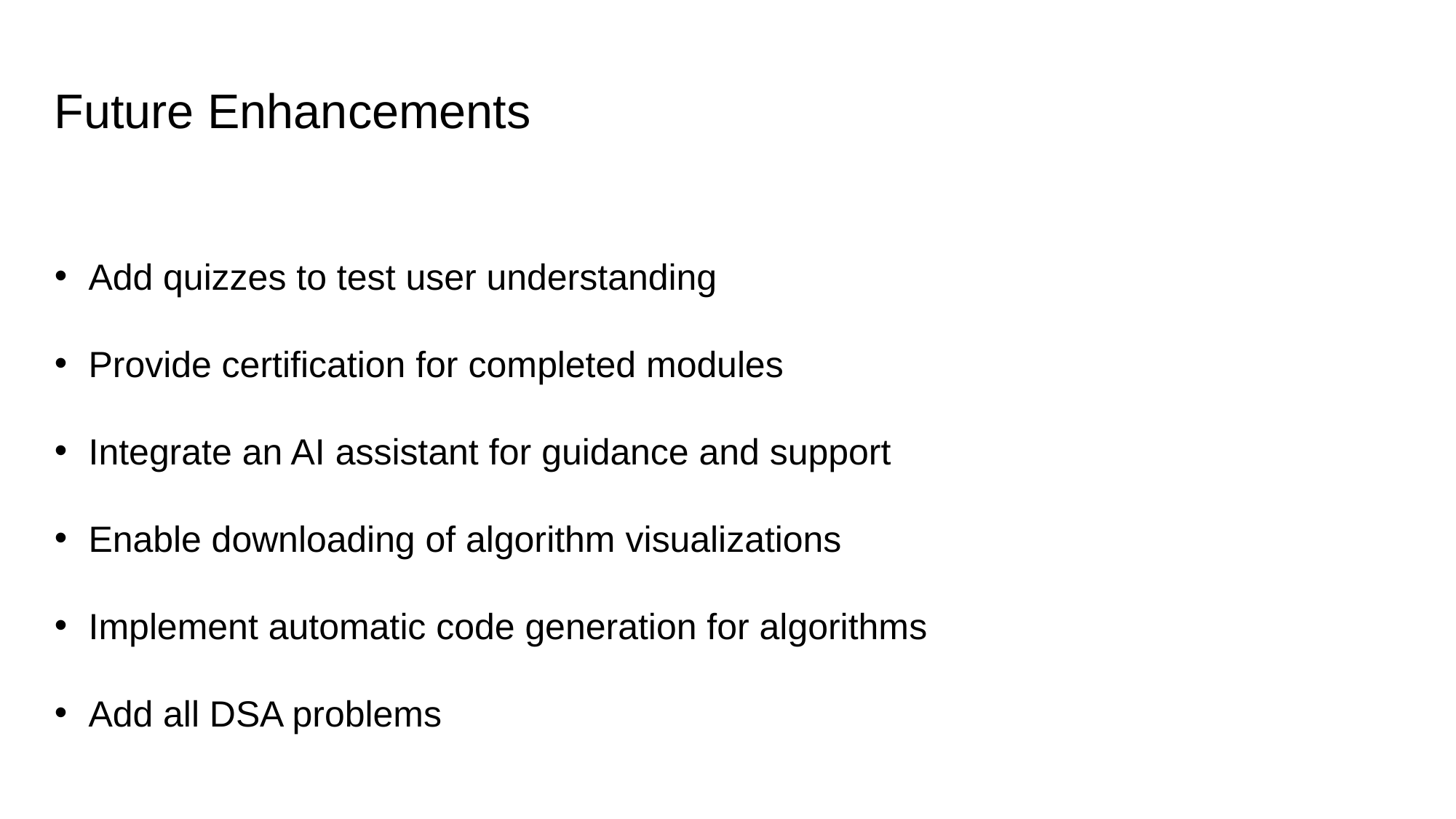

Future Enhancements

Add quizzes to test user understanding

Provide certification for completed modules

Integrate an AI assistant for guidance and support

Enable downloading of algorithm visualizations

Implement automatic code generation for algorithms

Add all DSA problems